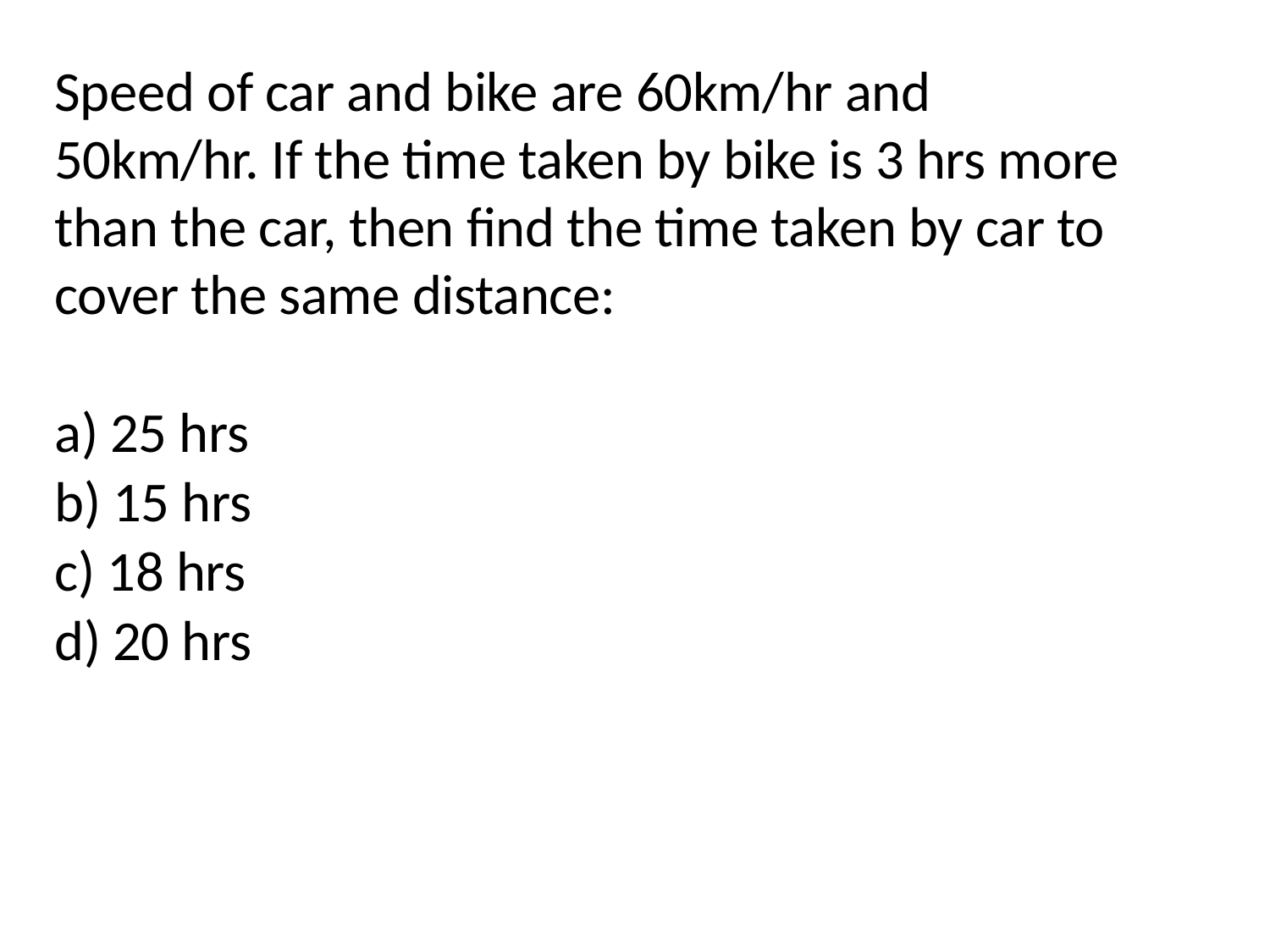

Speed of car and bike are 60km/hr and 50km/hr. If the time taken by bike is 3 hrs more than the car, then find the time taken by car to cover the same distance:

a) 25 hrs
b) 15 hrs
c) 18 hrs
d) 20 hrs